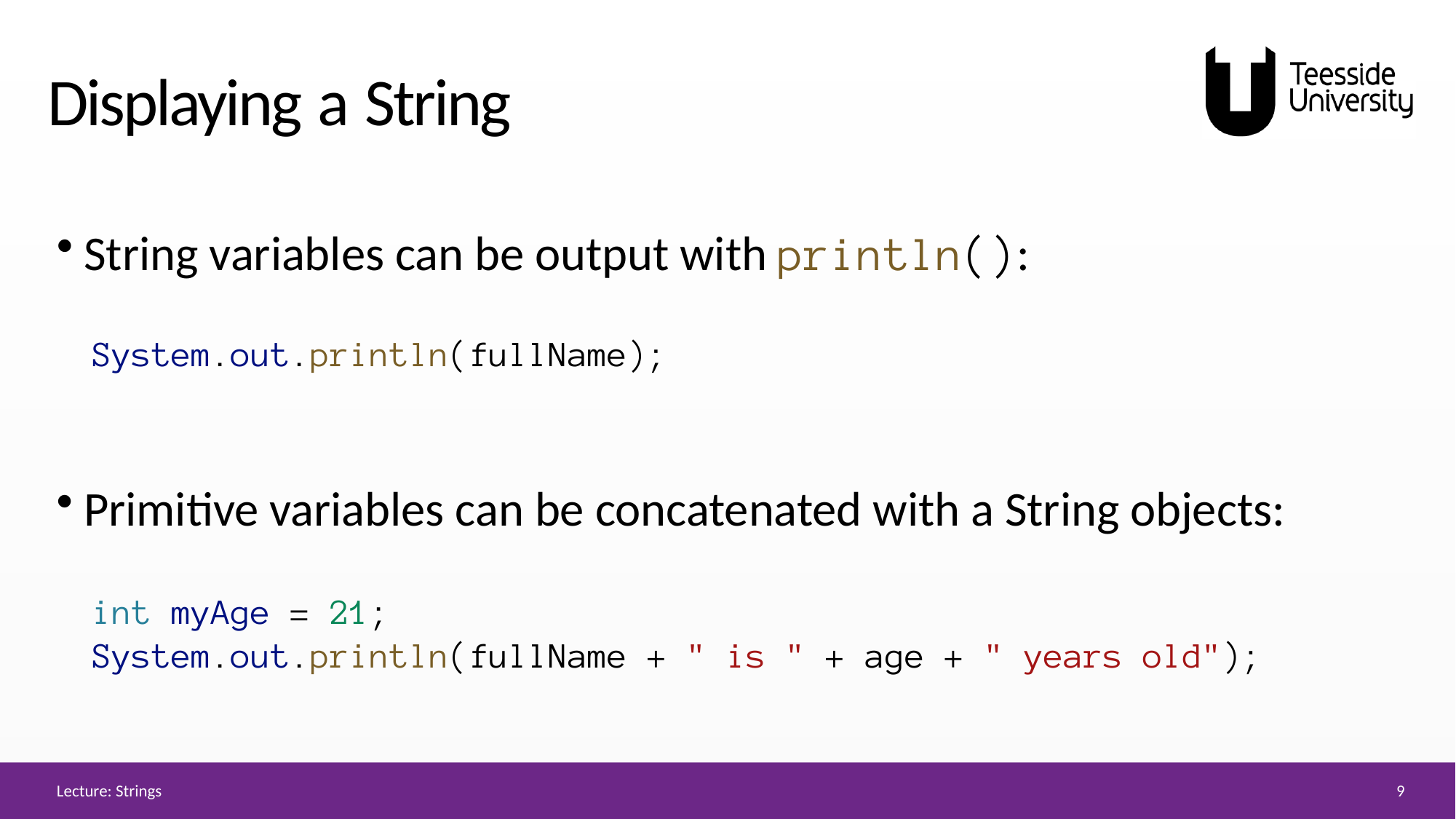

# Displaying a String
String variables can be output with println():
System.out.println(fullName);
Primitive variables can be concatenated with a String objects:
int myAge = 21;
System.out.println(fullName + " is " + age + " years old");
9
Lecture: Strings